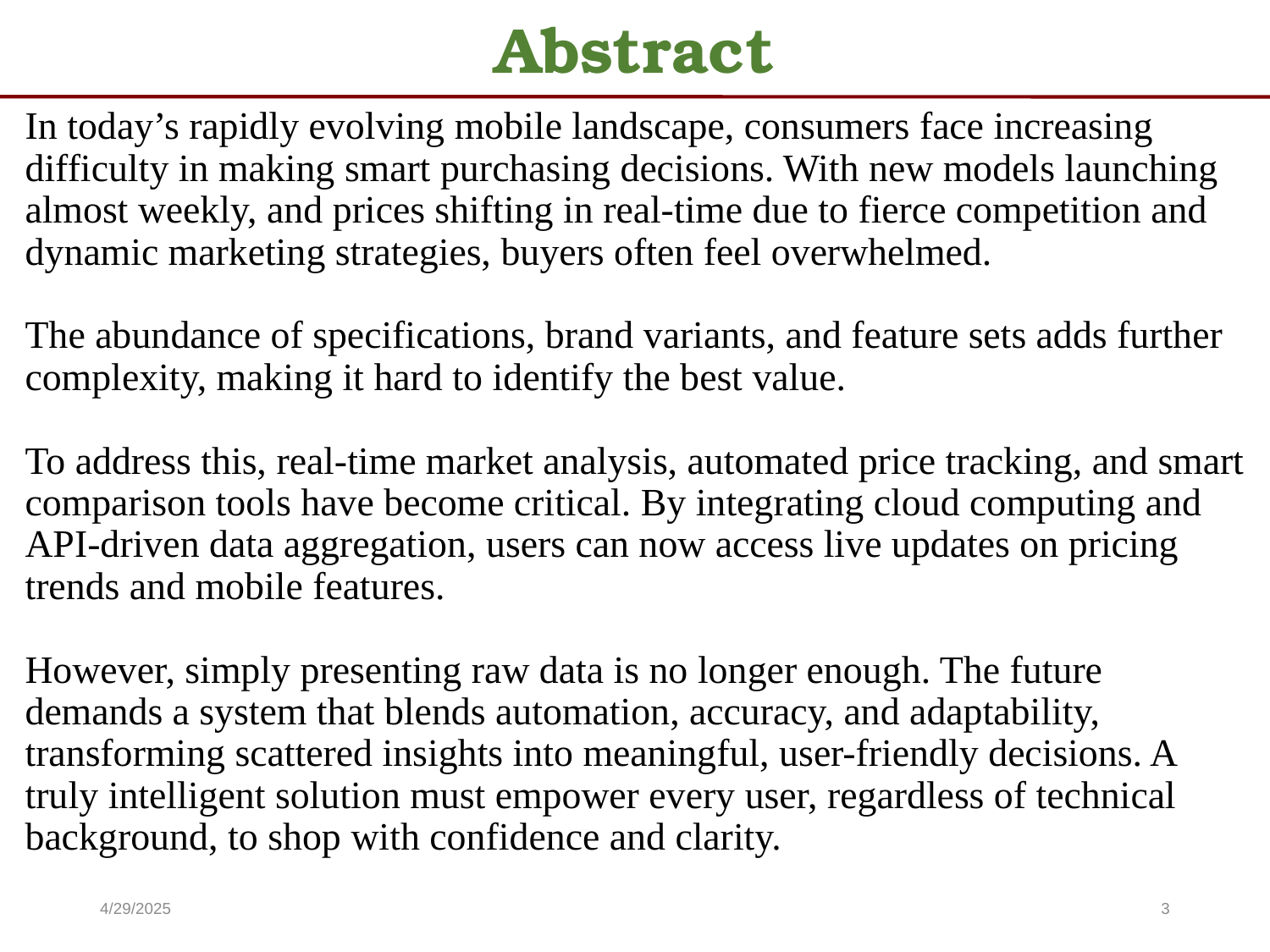

# Abstract
In today’s rapidly evolving mobile landscape, consumers face increasing difficulty in making smart purchasing decisions. With new models launching almost weekly, and prices shifting in real-time due to fierce competition and dynamic marketing strategies, buyers often feel overwhelmed.

The abundance of specifications, brand variants, and feature sets adds further complexity, making it hard to identify the best value.

To address this, real-time market analysis, automated price tracking, and smart comparison tools have become critical. By integrating cloud computing and API-driven data aggregation, users can now access live updates on pricing trends and mobile features.

However, simply presenting raw data is no longer enough. The future demands a system that blends automation, accuracy, and adaptability, transforming scattered insights into meaningful, user-friendly decisions. A truly intelligent solution must empower every user, regardless of technical background, to shop with confidence and clarity.
4/29/2025
3